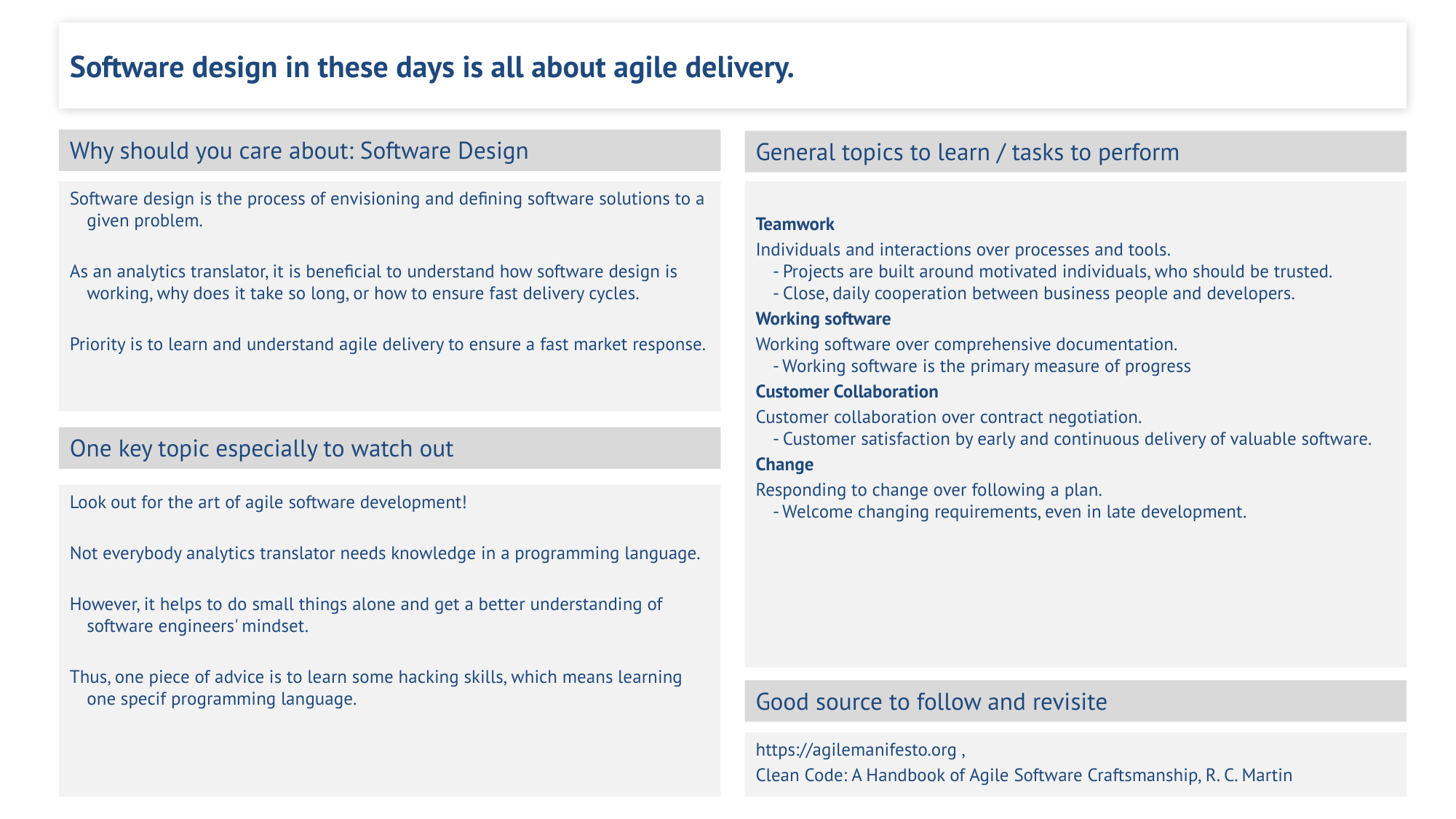

# Software design in these days is all about agile delivery.
Why should you care about: Software Design
General topics to learn / tasks to perform
Software design is the process of envisioning and defining software solutions to a given problem.

As an analytics translator, it is beneficial to understand how software design is working, why does it take so long, or how to ensure fast delivery cycles.

Priority is to learn and understand agile delivery to ensure a fast market response.

Teamwork
Individuals and interactions over processes and tools.
- Projects are built around motivated individuals, who should be trusted.
- Close, daily cooperation between business people and developers.
Working software
Working software over comprehensive documentation.
- Working software is the primary measure of progress
Customer Collaboration
Customer collaboration over contract negotiation.
- Customer satisfaction by early and continuous delivery of valuable software.
Change
Responding to change over following a plan.
- Welcome changing requirements, even in late development.
One key topic especially to watch out
Look out for the art of agile software development!

Not everybody analytics translator needs knowledge in a programming language.

However, it helps to do small things alone and get a better understanding of software engineers' mindset.

Thus, one piece of advice is to learn some hacking skills, which means learning one specif programming language.
Good source to follow and revisite
https://agilemanifesto.org ,
Clean Code: A Handbook of Agile Software Craftsmanship, R. C. Martin